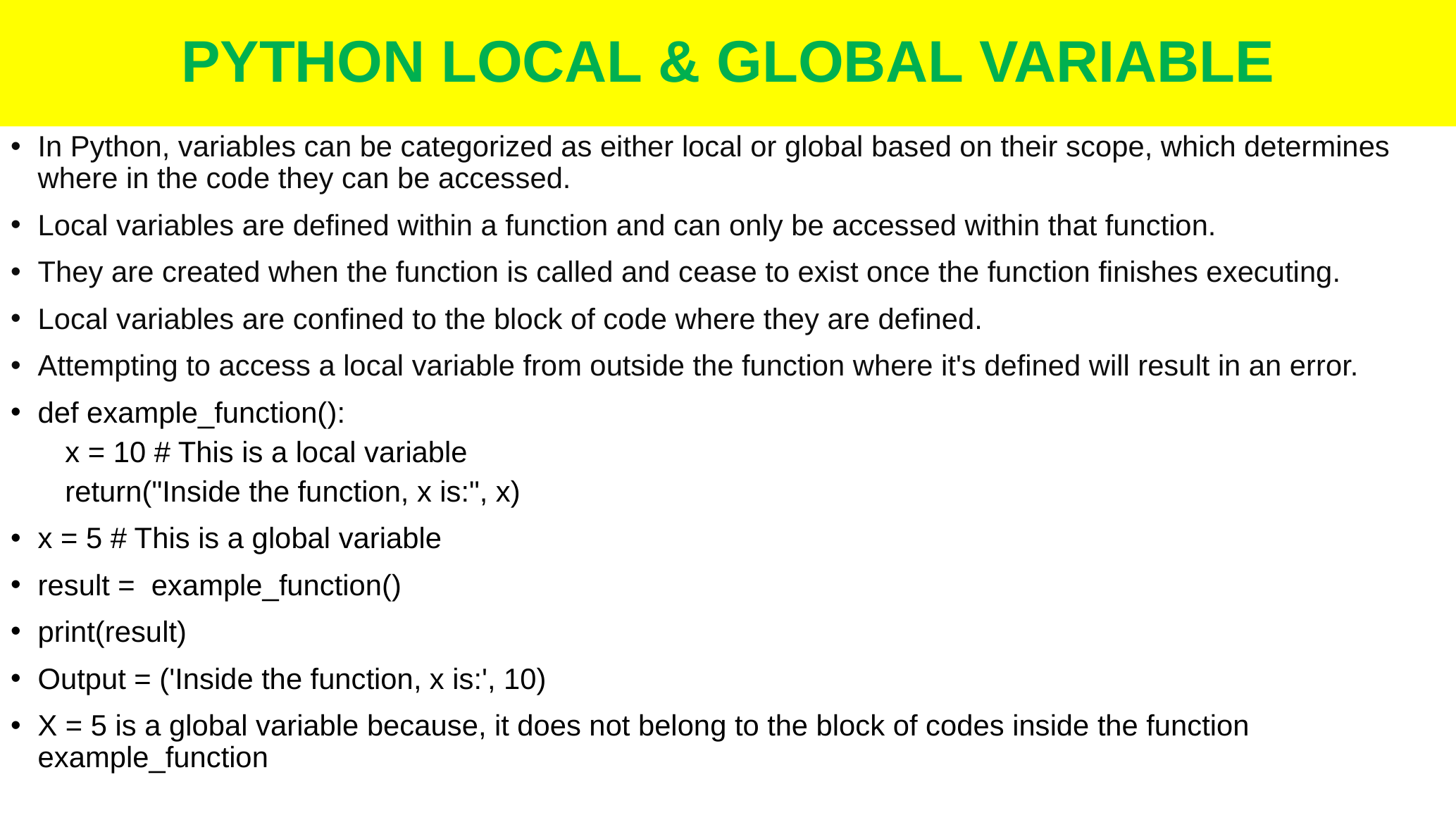

# PYTHON LOCAL & GLOBAL VARIABLE
In Python, variables can be categorized as either local or global based on their scope, which determines where in the code they can be accessed.
Local variables are defined within a function and can only be accessed within that function.
They are created when the function is called and cease to exist once the function finishes executing.
Local variables are confined to the block of code where they are defined.
Attempting to access a local variable from outside the function where it's defined will result in an error.
def example_function():
x = 10 # This is a local variable
return("Inside the function, x is:", x)
x = 5 # This is a global variable
result =  example_function()
print(result)
Output = ('Inside the function, x is:', 10)
X = 5 is a global variable because, it does not belong to the block of codes inside the function example_function